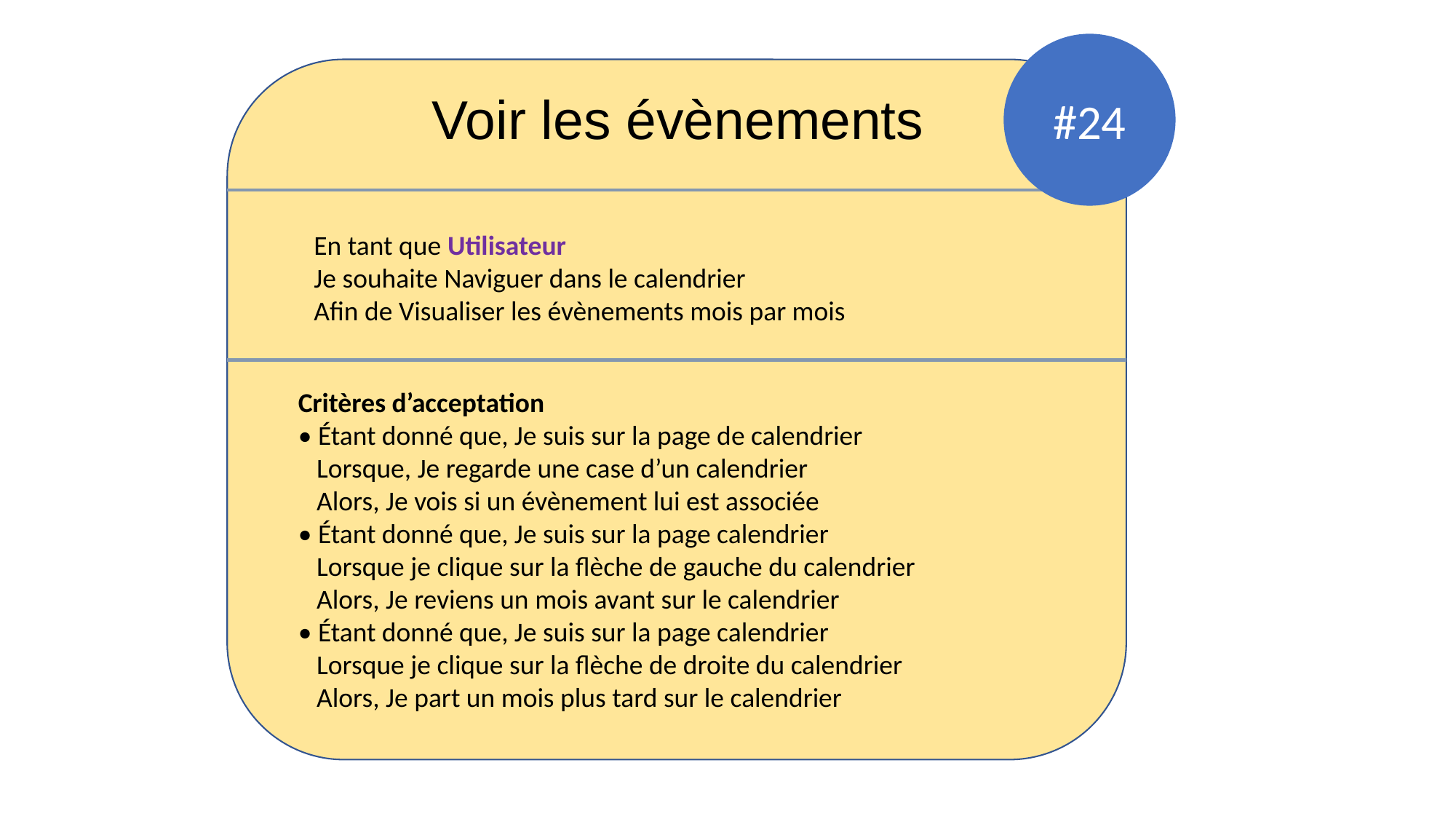

#24

Voir les évènements
En tant que Utilisateur
Je souhaite Naviguer dans le calendrier
Afin de Visualiser les évènements mois par mois
Critères d’acceptation
• Étant donné que, Je suis sur la page de calendrier
   Lorsque, Je regarde une case d’un calendrier
   Alors, Je vois si un évènement lui est associée
• Étant donné que, Je suis sur la page calendrier
   Lorsque je clique sur la flèche de gauche du calendrier
   Alors, Je reviens un mois avant sur le calendrier
• Étant donné que, Je suis sur la page calendrier
   Lorsque je clique sur la flèche de droite du calendrier
   Alors, Je part un mois plus tard sur le calendrier